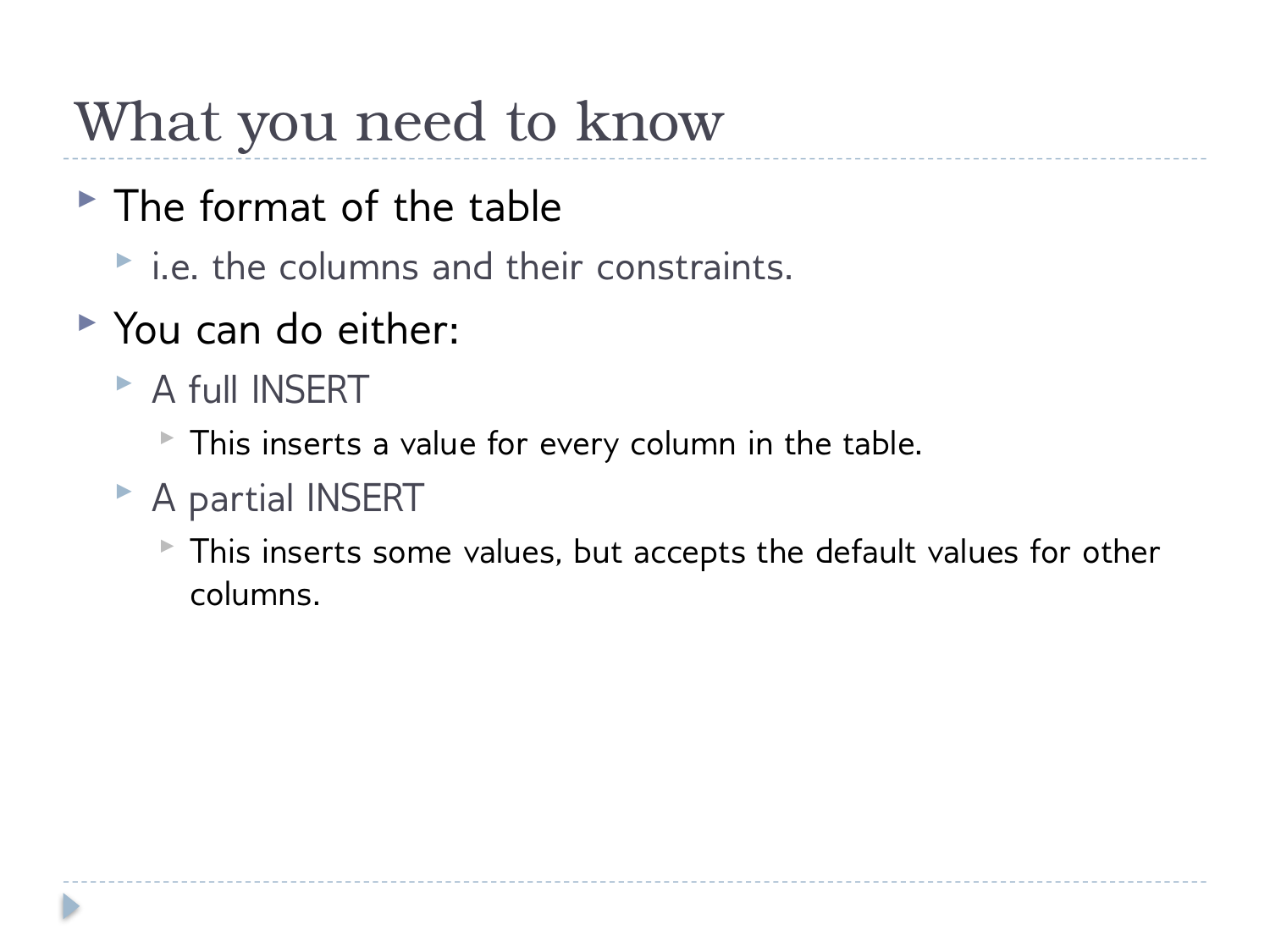

# What you need to know
The format of the table
i.e. the columns and their constraints.
You can do either:
A full INSERT
This inserts a value for every column in the table.
A partial INSERT
This inserts some values, but accepts the default values for other columns.